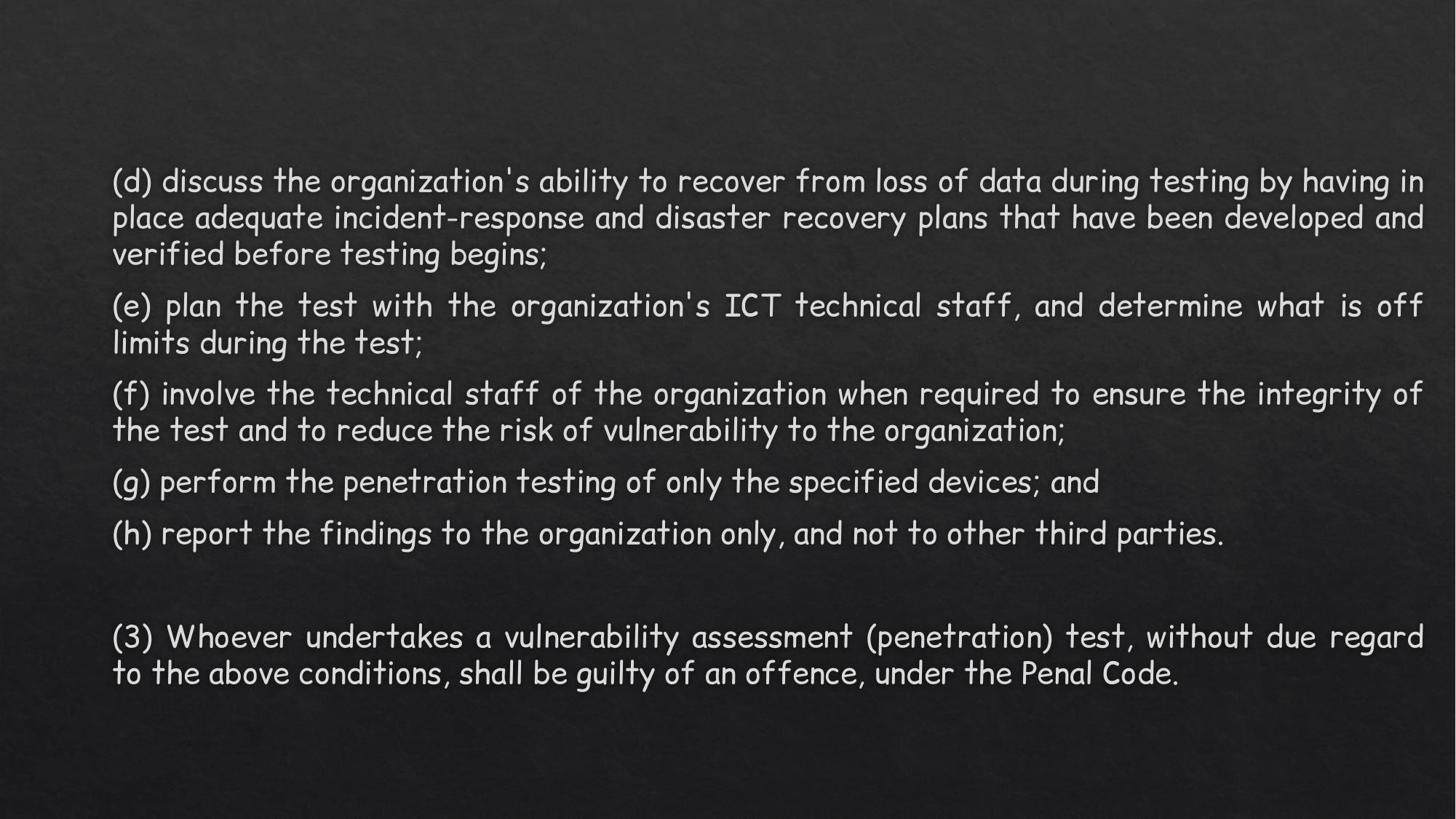

(d) discuss the organization's ability to recover from loss of data during testing by having in place adequate incident-response and disaster recovery plans that have been developed and verified before testing begins;
(e) plan the test with the organization's ICT technical staff, and determine what is off limits during the test;
(f) involve the technical staff of the organization when required to ensure the integrity of the test and to reduce the risk of vulnerability to the organization;
(g) perform the penetration testing of only the specified devices; and
(h) report the findings to the organization only, and not to other third parties.

(3) Whoever undertakes a vulnerability assessment (penetration) test, without due regard to the above conditions, shall be guilty of an offence, under the Penal Code.